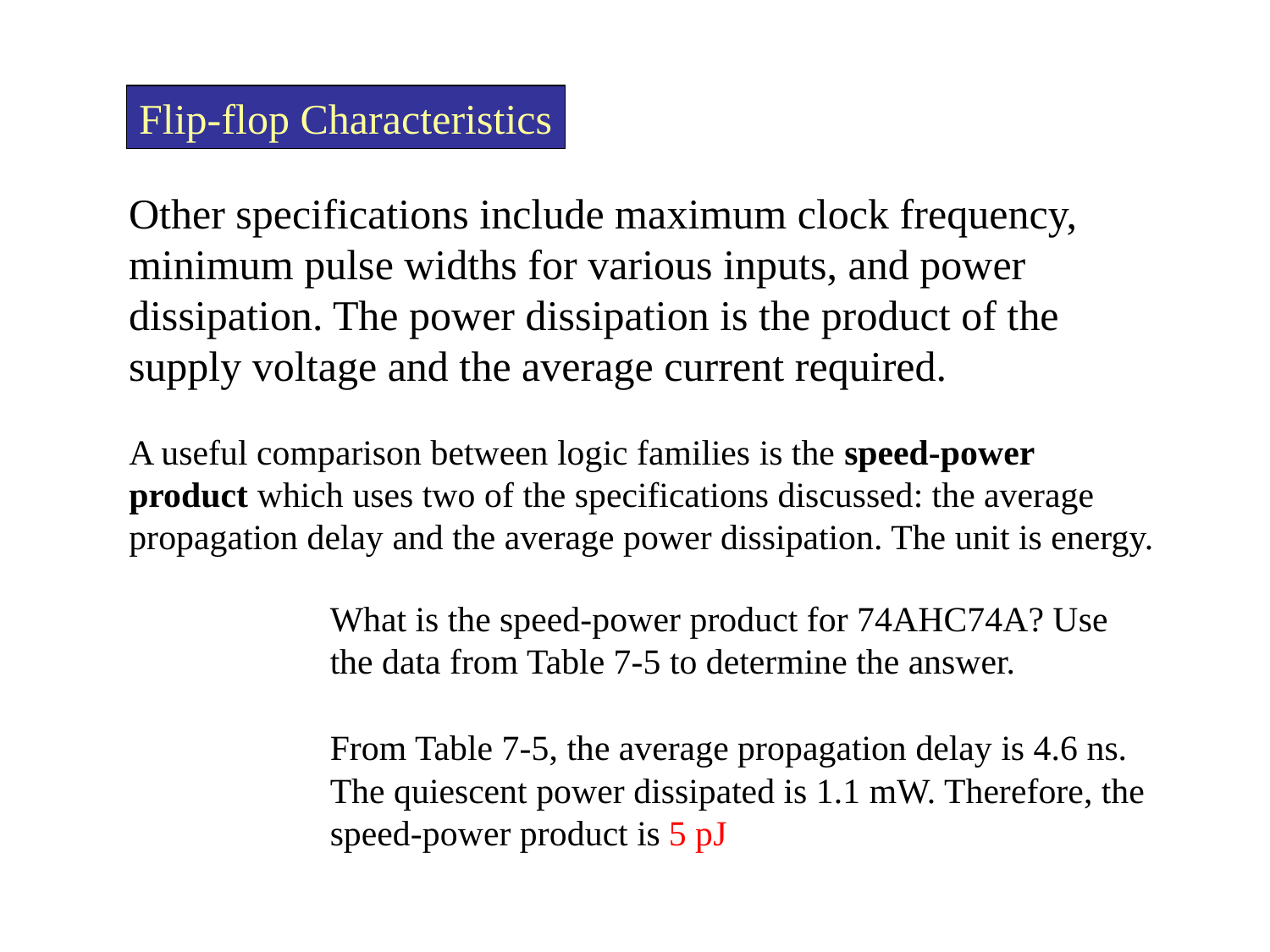

Flip-flop Characteristics
Other specifications include maximum clock frequency, minimum pulse widths for various inputs, and power dissipation. The power dissipation is the product of the supply voltage and the average current required.
A useful comparison between logic families is the speed-power product which uses two of the specifications discussed: the average propagation delay and the average power dissipation. The unit is energy.
What is the speed-power product for 74AHC74A? Use the data from Table 7-5 to determine the answer.
Example
From Table 7-5, the average propagation delay is 4.6 ns. The quiescent power dissipated is 1.1 mW. Therefore, the speed-power product is
Solution
5 pJ
47